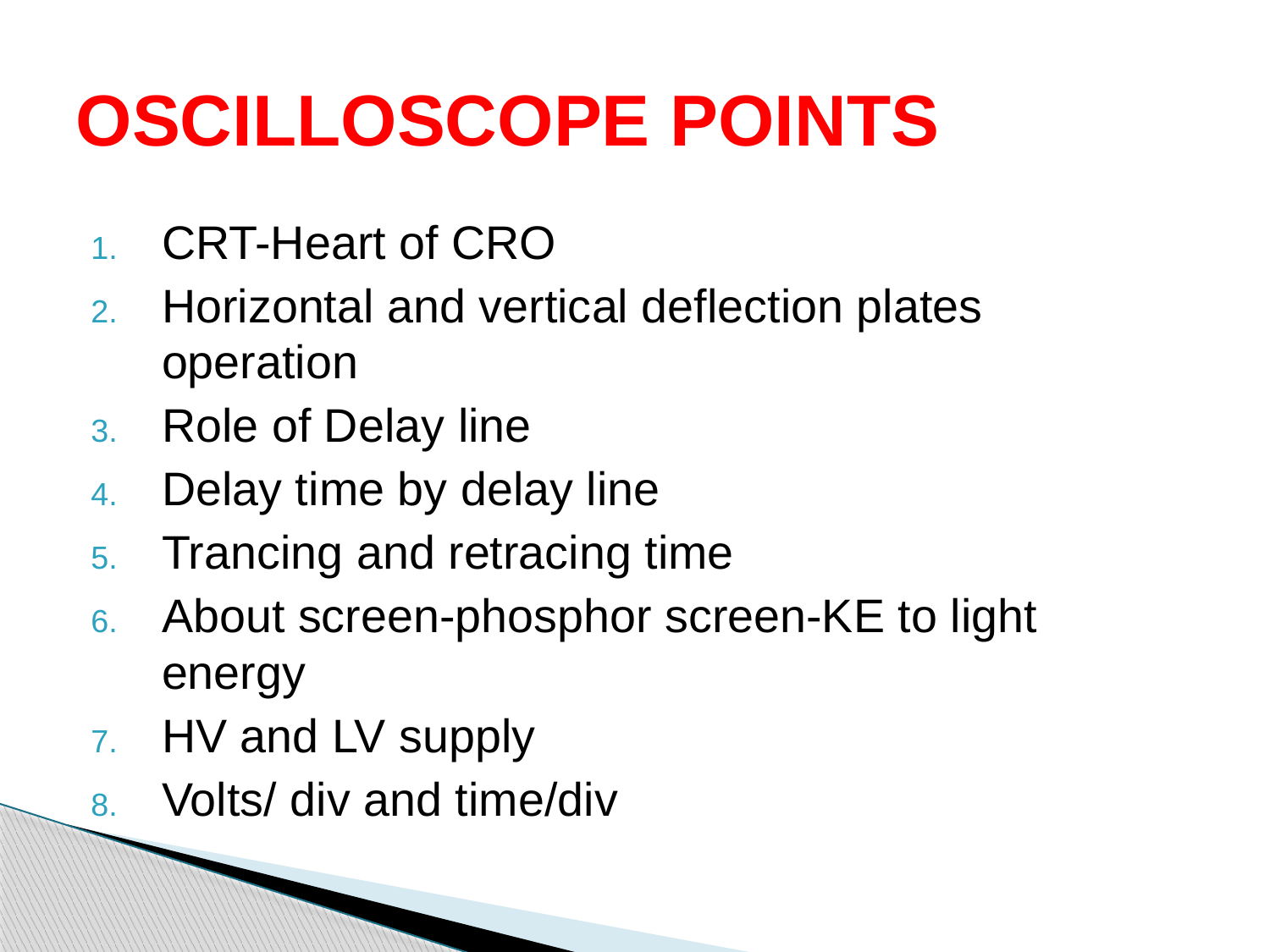

# OSCILLOSCOPE POINTS
CRT-Heart of CRO
Horizontal and vertical deflection plates operation
Role of Delay line
Delay time by delay line
Trancing and retracing time
About screen-phosphor screen-KE to light energy
HV and LV supply
Volts/ div and time/div